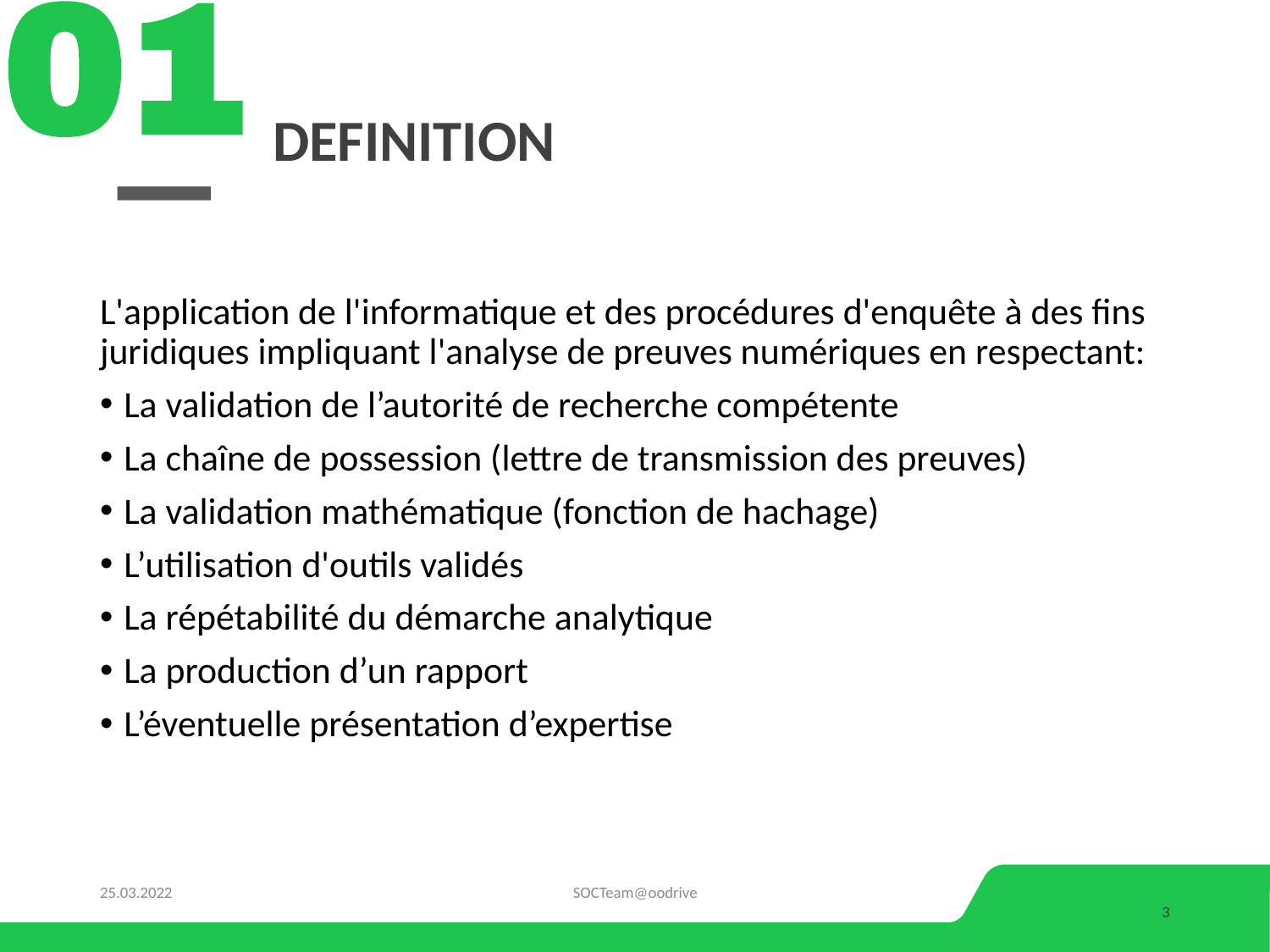

01
# definition
L'application de l'informatique et des procédures d'enquête à des fins juridiques impliquant l'analyse de preuves numériques en respectant:
La validation de l’autorité de recherche compétente
La chaîne de possession (lettre de transmission des preuves)
La validation mathématique (fonction de hachage)
L’utilisation d'outils validés
La répétabilité du démarche analytique
La production d’un rapport
L’éventuelle présentation d’expertise

25.03.2022
SOCTeam@oodrive
3